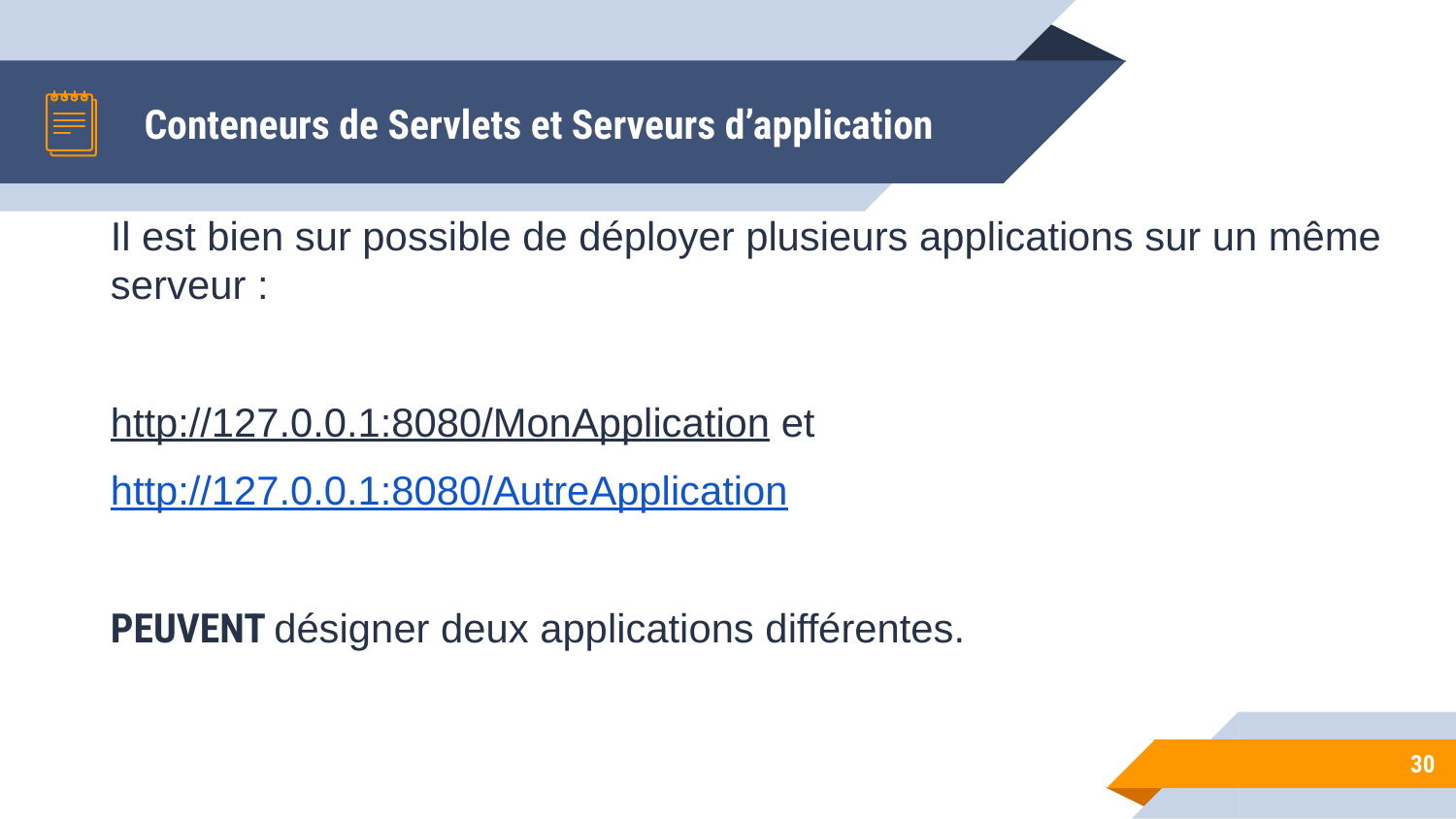

# Conteneurs de Servlets et Serveurs d’application

Il est bien sur possible de déployer plusieurs applications sur un même serveur :

http://127.0.0.1:8080/MonApplication et
http://127.0.0.1:8080/AutreApplication

PEUVENT désigner deux applications différentes.
30